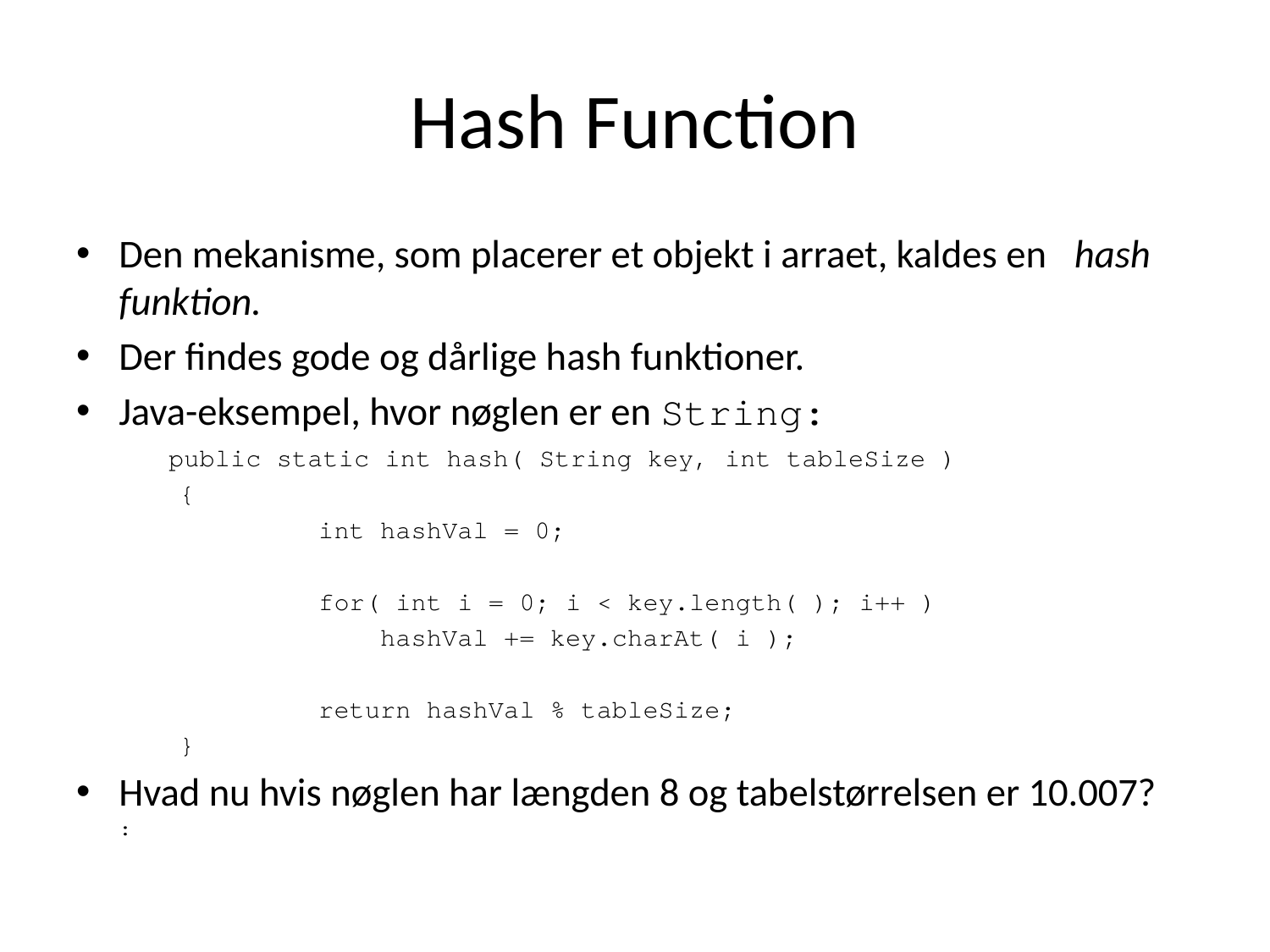

# Hash Function
Den mekanisme, som placerer et objekt i arraet, kaldes en   hash funktion.
Der findes gode og dårlige hash funktioner.
Java-eksempel, hvor nøglen er en String:
		public static int hash( String key, int tableSize )
   {
            int hashVal = 0;

            for( int i = 0; i < key.length( ); i++ )
                hashVal += key.charAt( i );

            return hashVal % tableSize;
   }
Hvad nu hvis nøglen har længden 8 og tabelstørrelsen er 10.007?		: